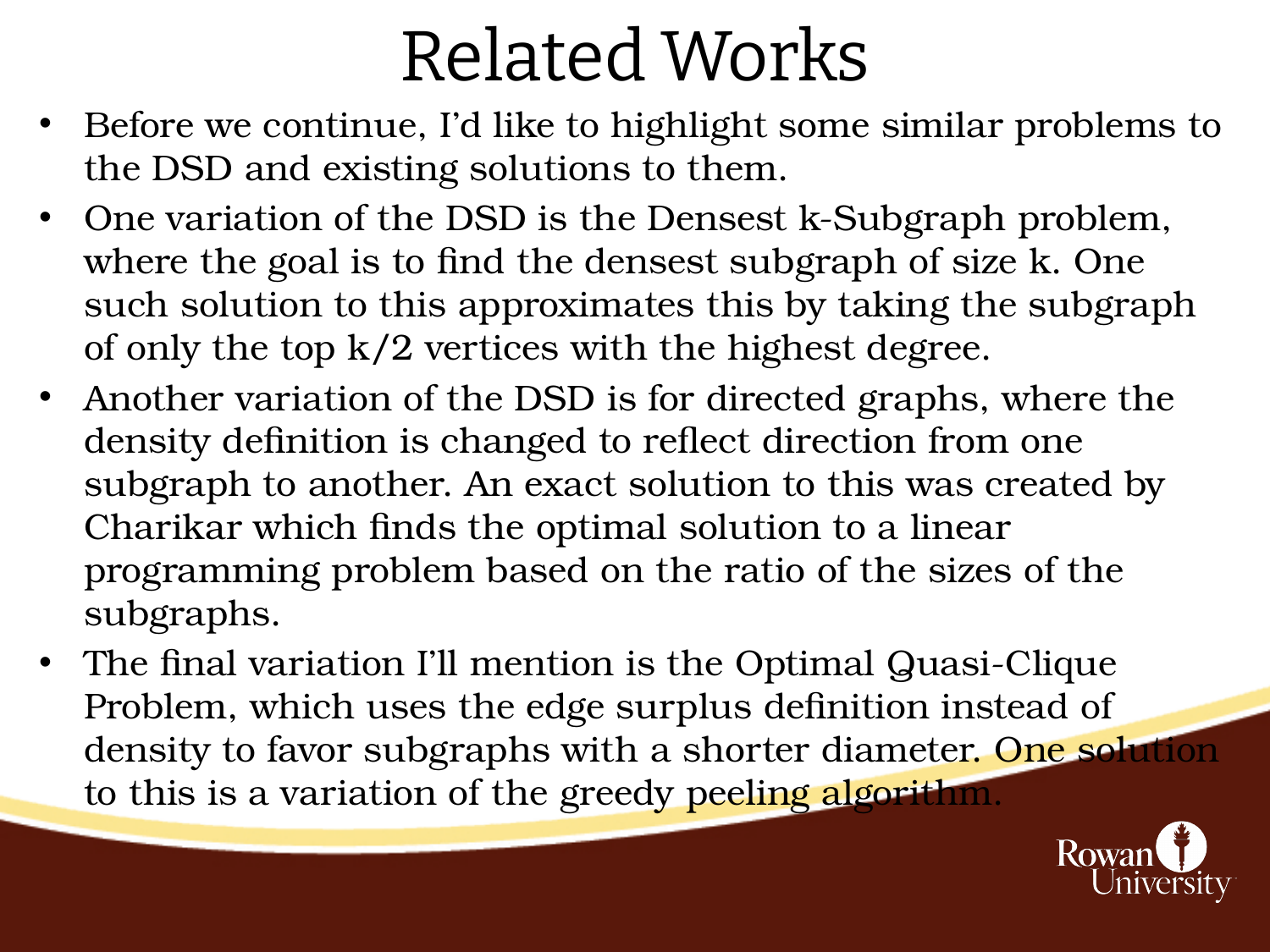

Related Works
Before we continue, I’d like to highlight some similar problems to the DSD and existing solutions to them.
One variation of the DSD is the Densest k-Subgraph problem, where the goal is to find the densest subgraph of size k. One such solution to this approximates this by taking the subgraph of only the top k/2 vertices with the highest degree.
Another variation of the DSD is for directed graphs, where the density definition is changed to reflect direction from one subgraph to another. An exact solution to this was created by Charikar which finds the optimal solution to a linear programming problem based on the ratio of the sizes of the subgraphs.
The final variation I’ll mention is the Optimal Quasi-Clique Problem, which uses the edge surplus definition instead of density to favor subgraphs with a shorter diameter. One solution to this is a variation of the greedy peeling algorithm.